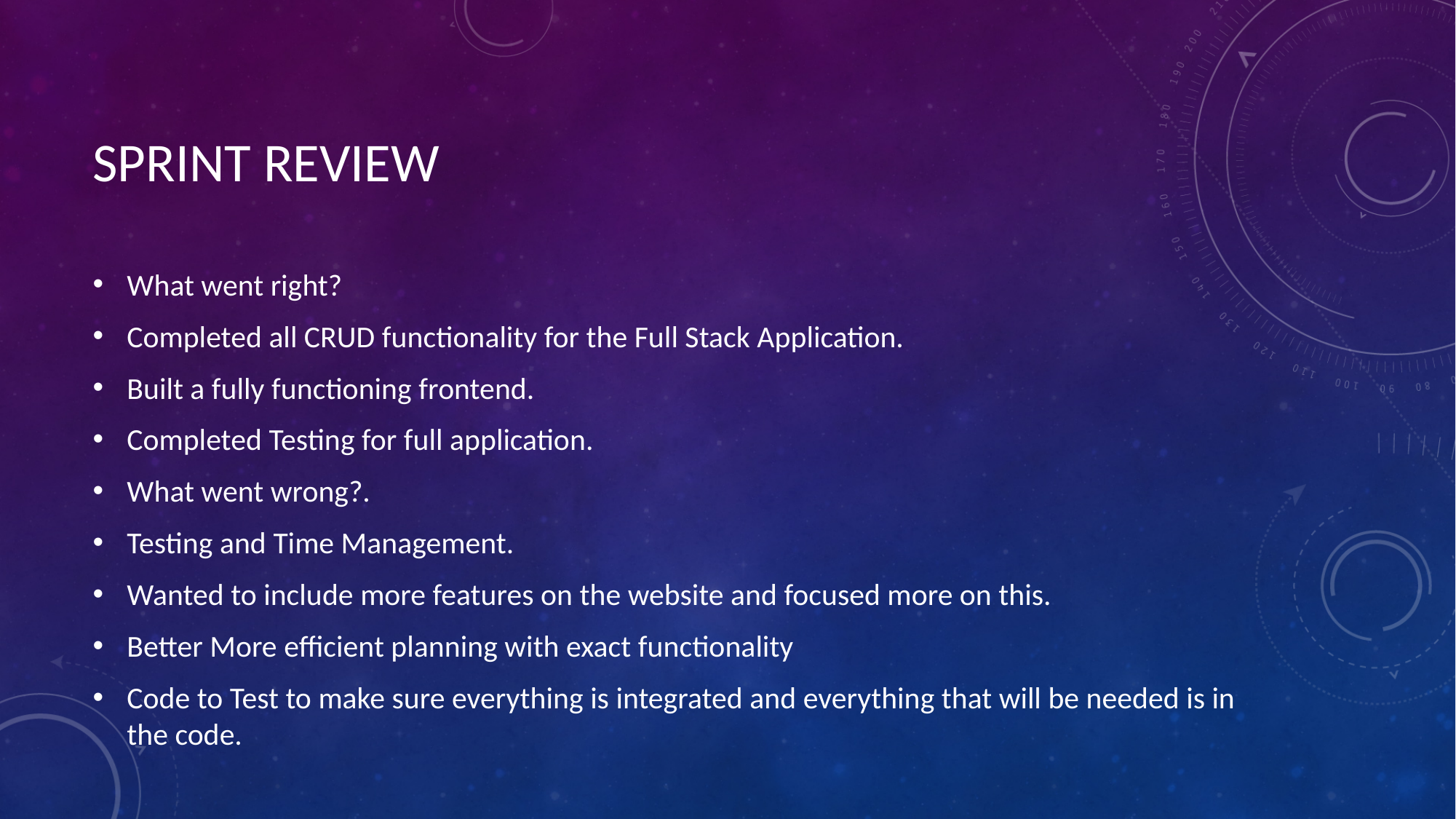

# Sprint Review

What went right?
Completed all CRUD functionality for the Full Stack Application.
Built a fully functioning frontend.
Completed Testing for full application.
What went wrong?.
Testing and Time Management.
Wanted to include more features on the website and focused more on this.
Better More efficient planning with exact functionality
Code to Test to make sure everything is integrated and everything that will be needed is in the code.